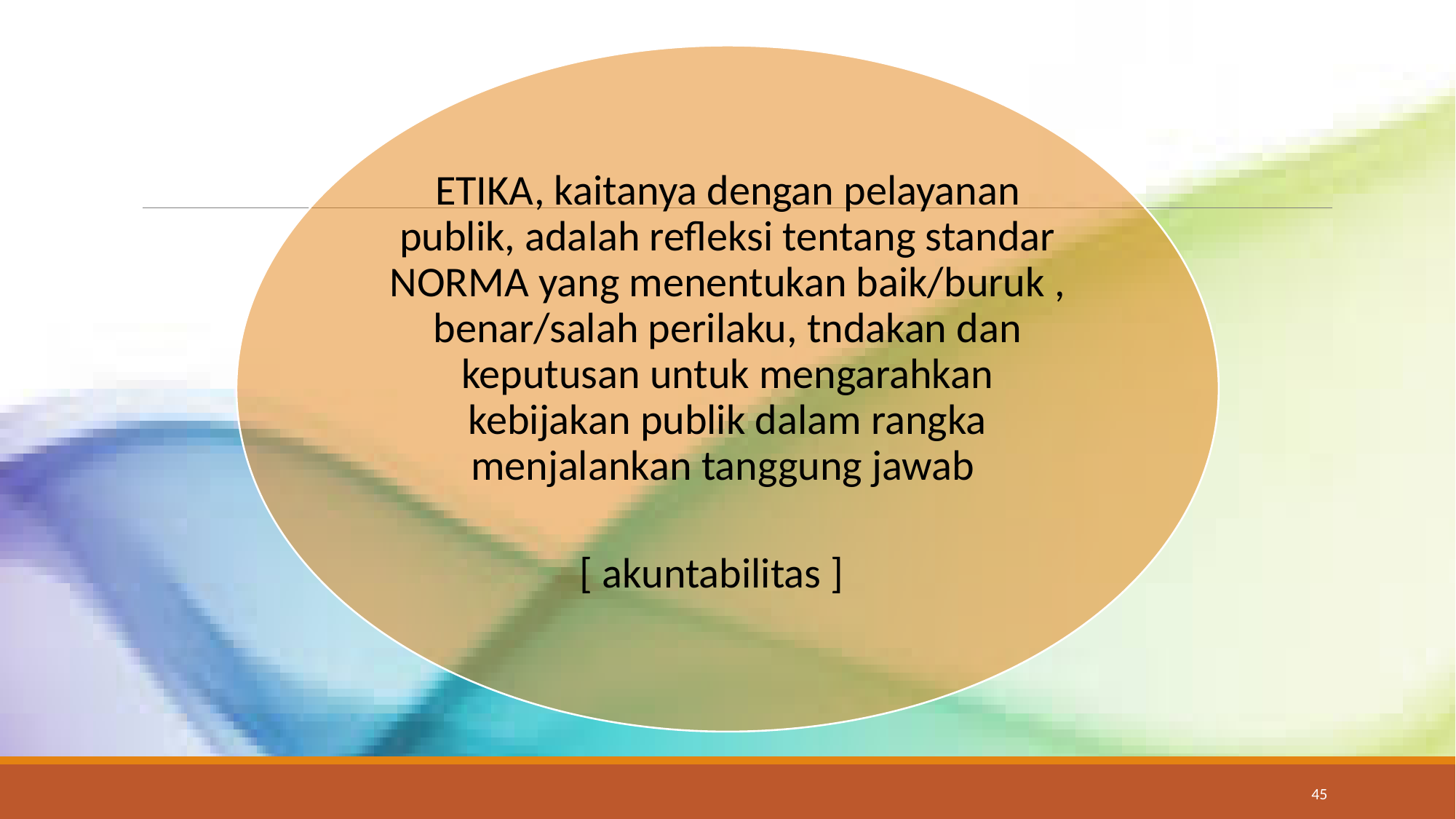

ETIKA, kaitanya dengan pelayanan publik, adalah refleksi tentang standar NORMA yang menentukan baik/buruk , benar/salah perilaku, tndakan dan keputusan untuk mengarahkan kebijakan publik dalam rangka menjalankan tanggung jawab
[ akuntabilitas ]
45